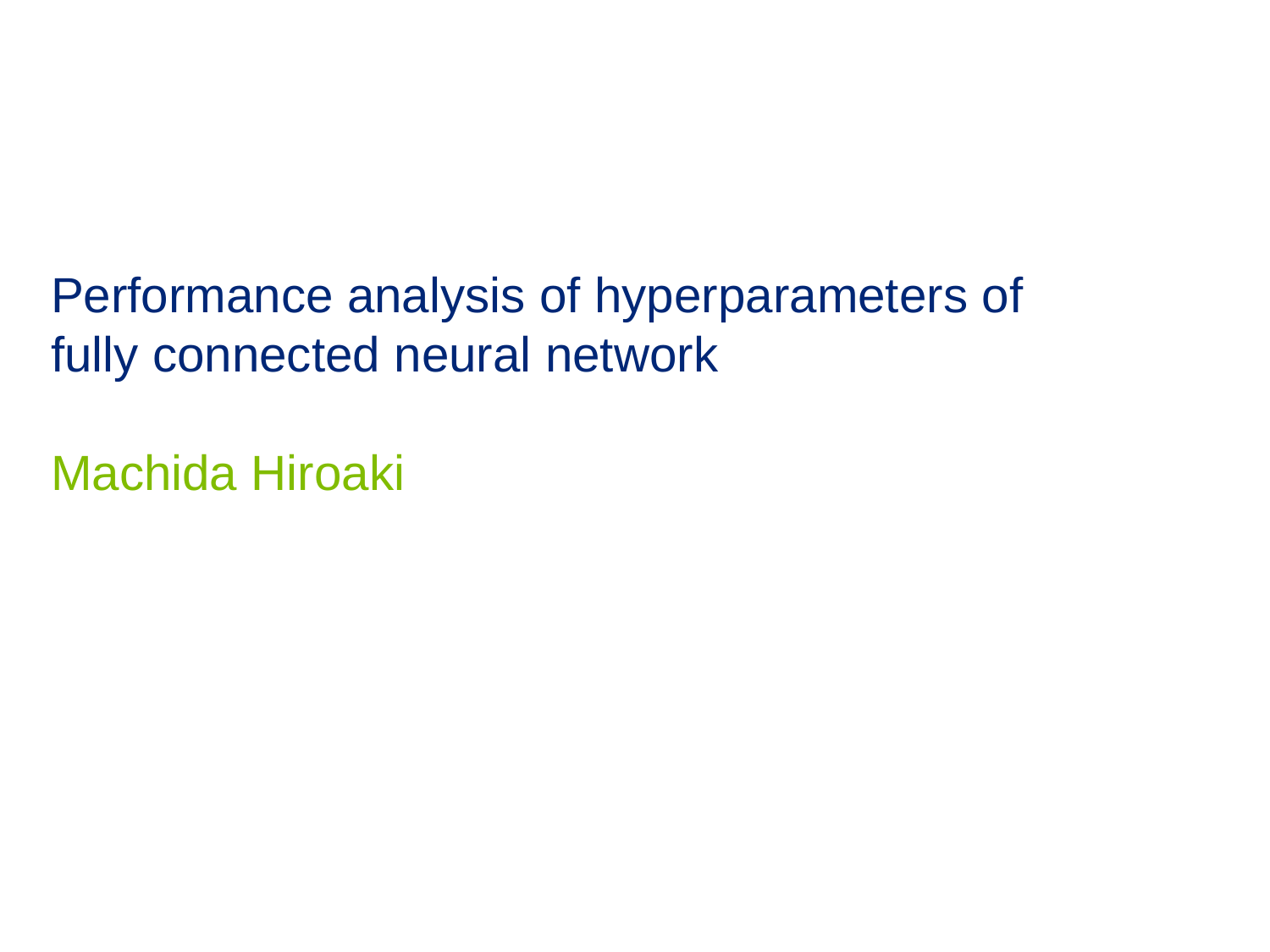

# Performance analysis of hyperparameters of fully connected neural network Machida Hiroaki